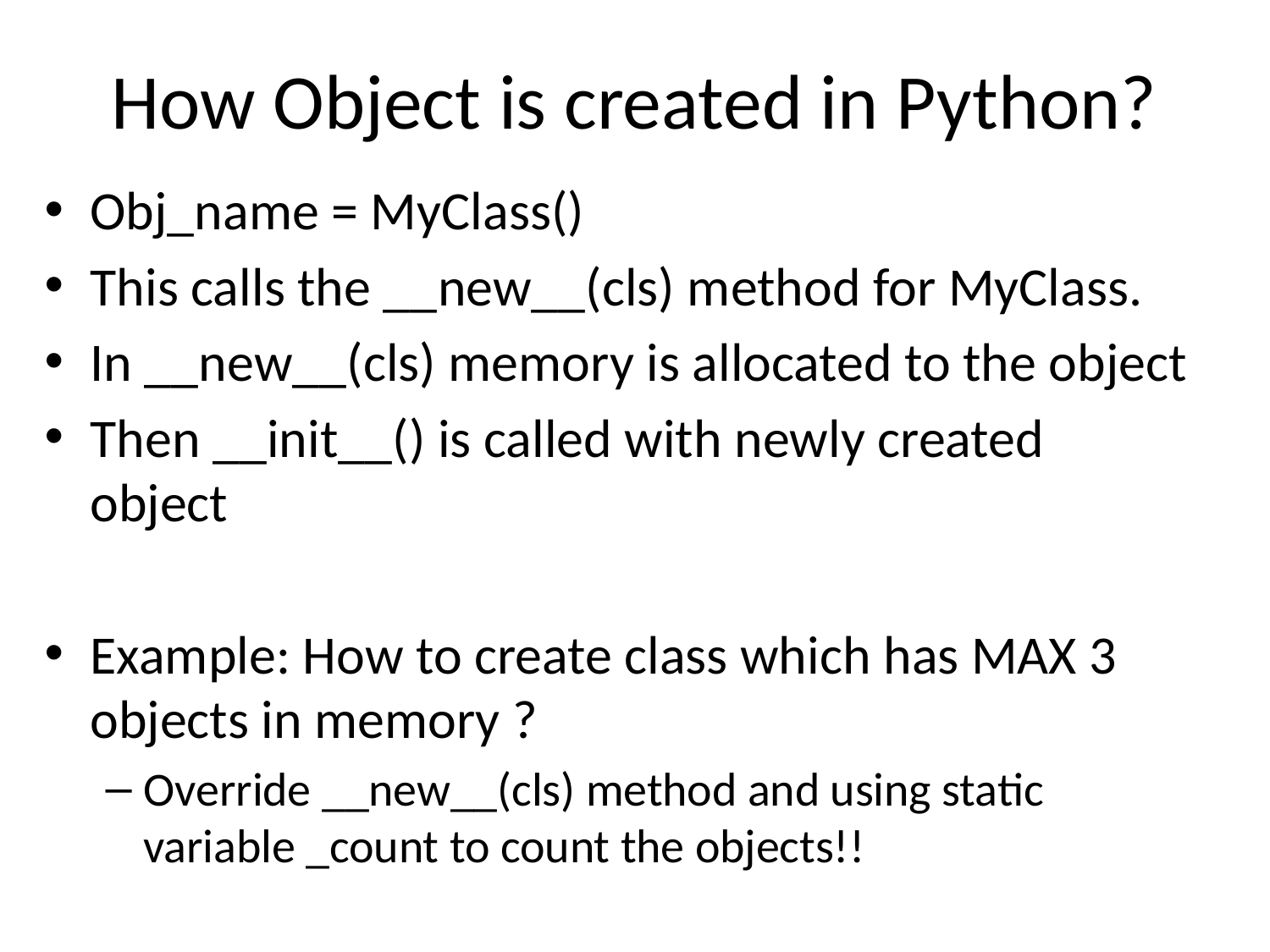

# How Object is created in Python?
Obj_name = MyClass()
This calls the __new__(cls) method for MyClass.
In __new__(cls) memory is allocated to the object
Then __init__() is called with newly created object

Example: How to create class which has MAX 3 objects in memory ?
Override __new__(cls) method and using static variable _count to count the objects!!